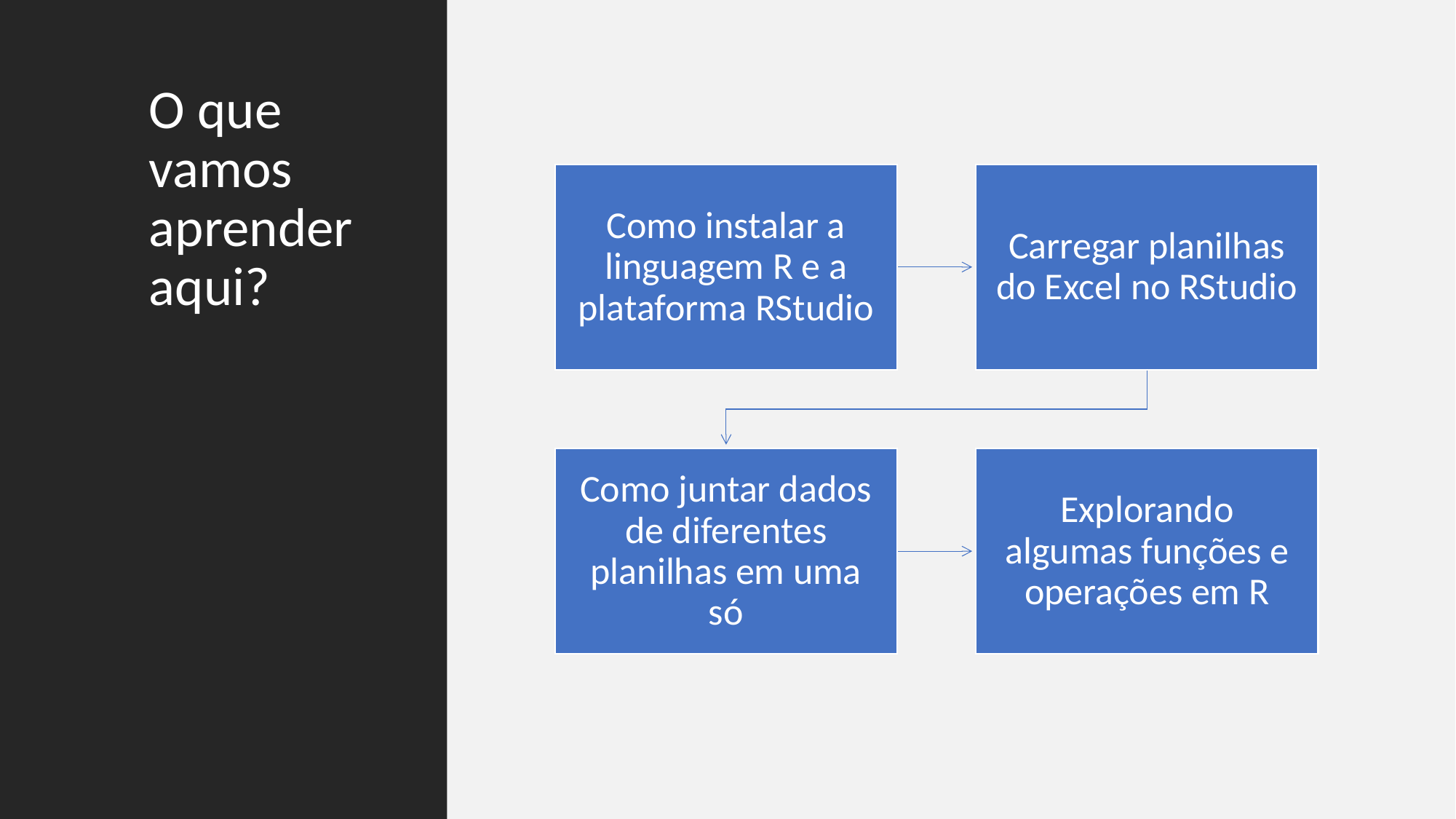

# O que vamos aprender aqui?

Como instalar a linguagem R e a plataforma RStudio

Carregar planilhas do Excel no RStudio

Como juntar dados de diferentes planilhas em uma só
Explorando algumas funções e operações em R